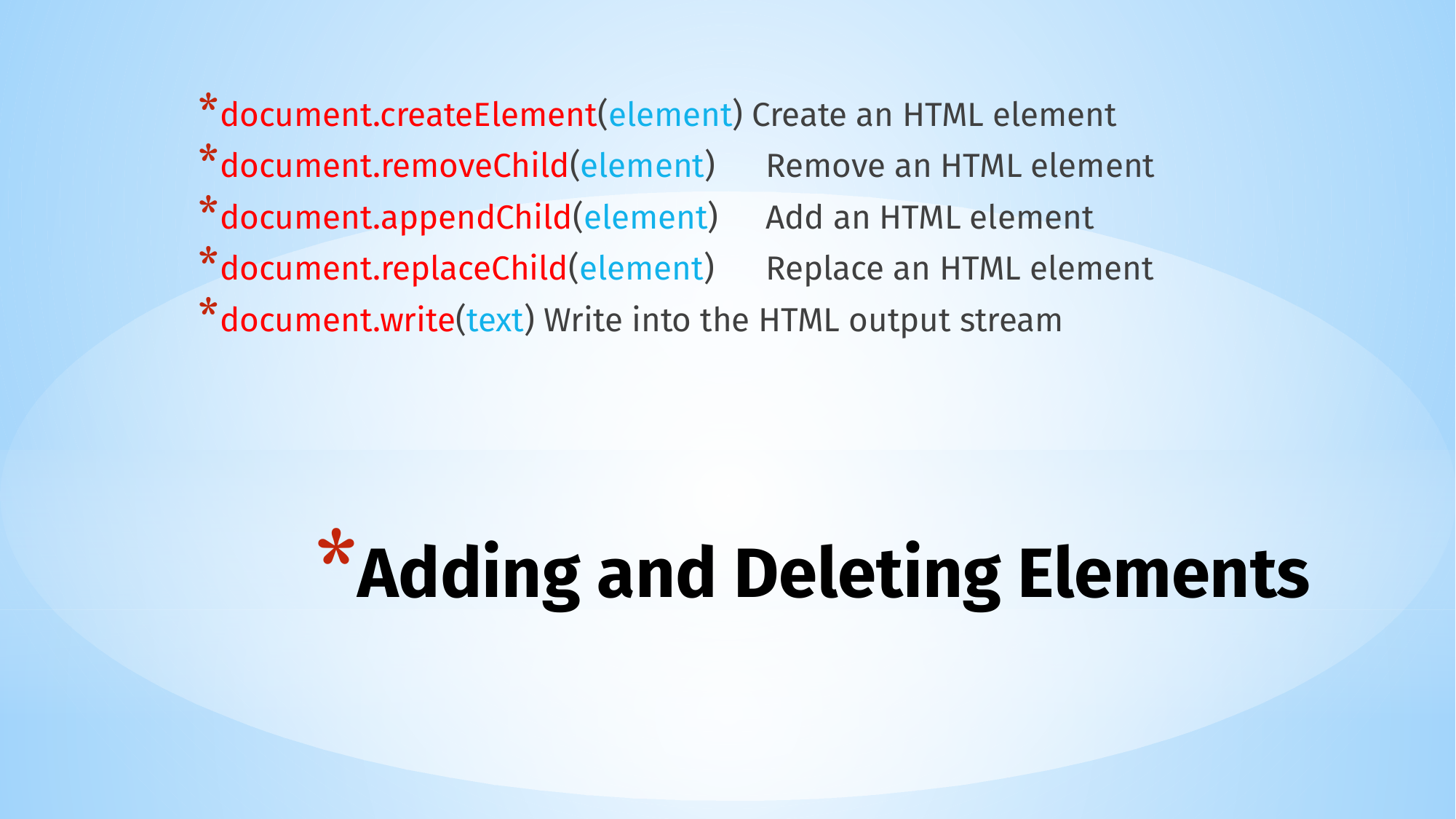

document.createElement(element) Create an HTML element
document.removeChild(element)	Remove an HTML element
document.appendChild(element)	Add an HTML element
document.replaceChild(element)	Replace an HTML element
document.write(text) Write into the HTML output stream
# Adding and Deleting Elements